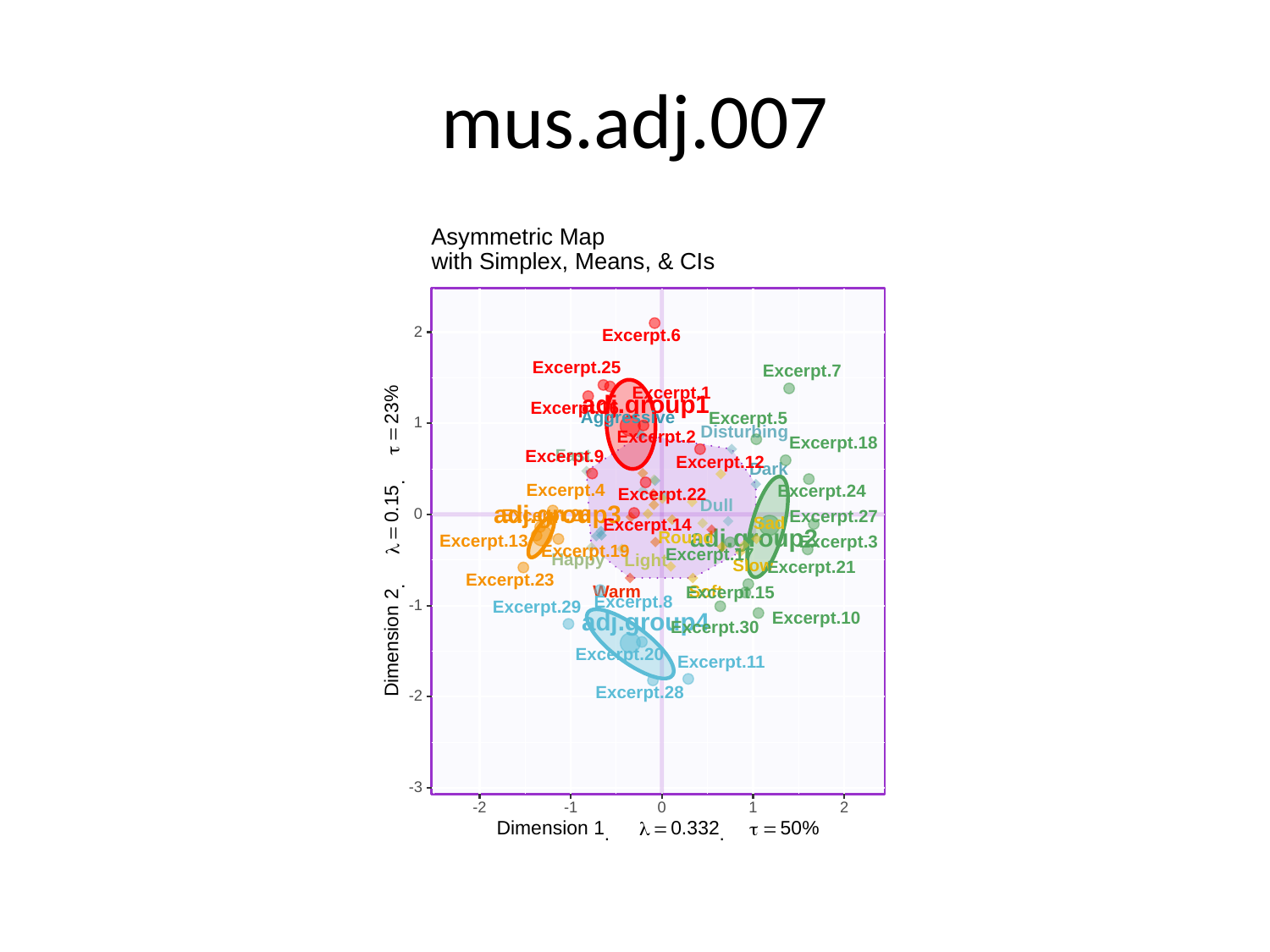

# mus.adj.007

Asymmetric Map
with Simplex, Means, & CIs

2
Excerpt.6

Excerpt.25
Excerpt.7

Excerpt.1
%

adj.group1
Excerpt.16
23
Aggressive
Excerpt.5

1

Disturbing
=

Excerpt.2

Excerpt.18

τ
Excerpt.9
Fast

Excerpt.12

Dark

.
Excerpt.4
Excerpt.24

Excerpt.22

0.15

Dull
adj.group3

Excerpt.26
0
Excerpt.27

Sad

Excerpt.14

=
adj.group2

Round

Excerpt.13
Excerpt.3

λ

Excerpt.19

Excerpt.17

Happy
Light

Slow
Excerpt.21

Excerpt.23

.

Excerpt.15
Warm
Soft

2
Excerpt.8
Excerpt.29
-1

Excerpt.10
adj.group4

Excerpt.30

Dimension
Excerpt.20

Excerpt.11

Excerpt.28
-2

-3

0
-2
-1
1
2
%
0.332
50
Dimension
1

λ
=

τ
=
.
.